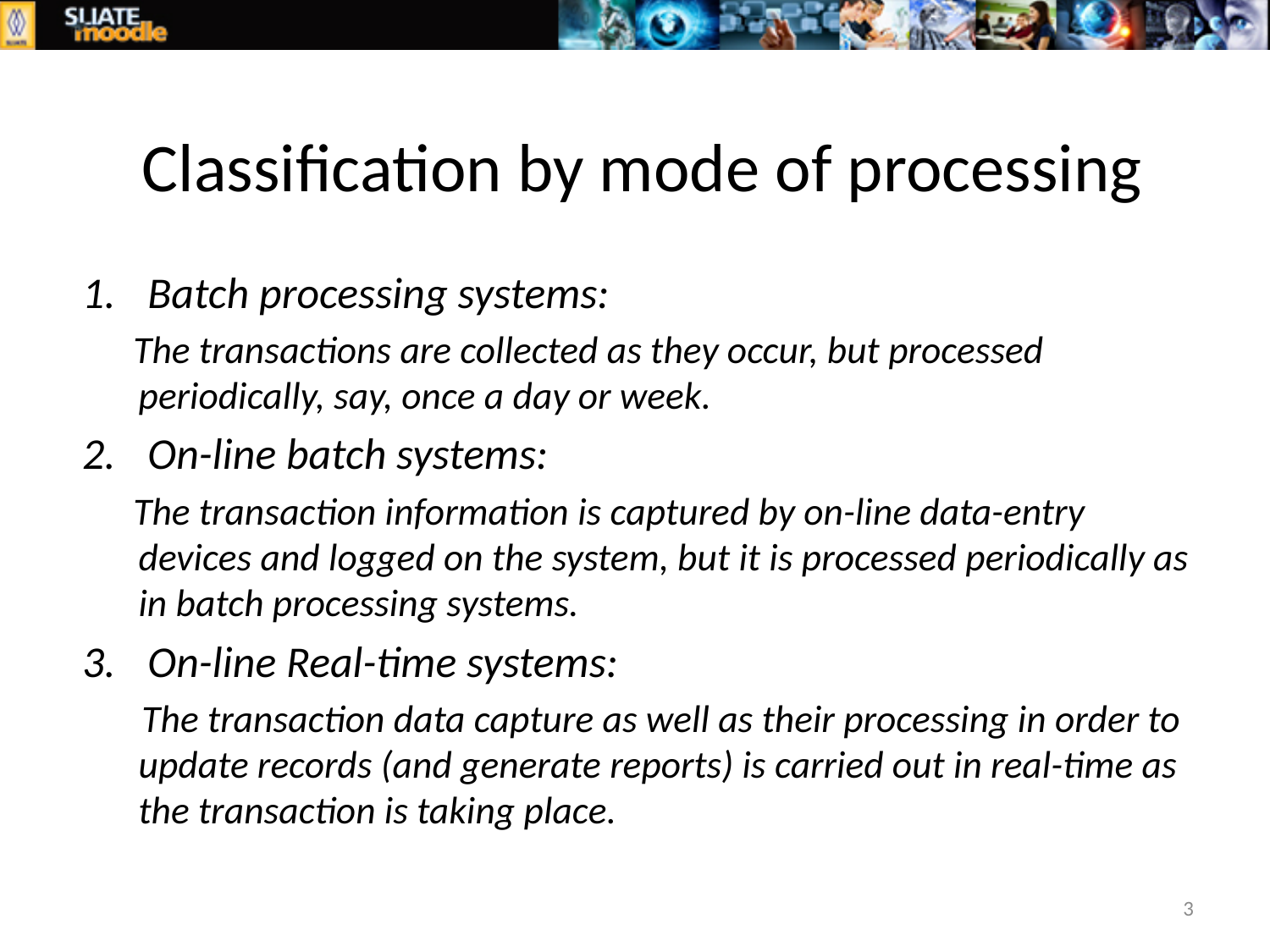

# Classification by mode of processing
Batch processing systems:
The transactions are collected as they occur, but processed periodically, say, once a day or week.
On-line batch systems:
The transaction information is captured by on-line data-entry devices and logged on the system, but it is processed periodically as in batch processing systems.
On-line Real-time systems:
 The transaction data capture as well as their processing in order to update records (and generate reports) is carried out in real-time as the transaction is taking place.

3